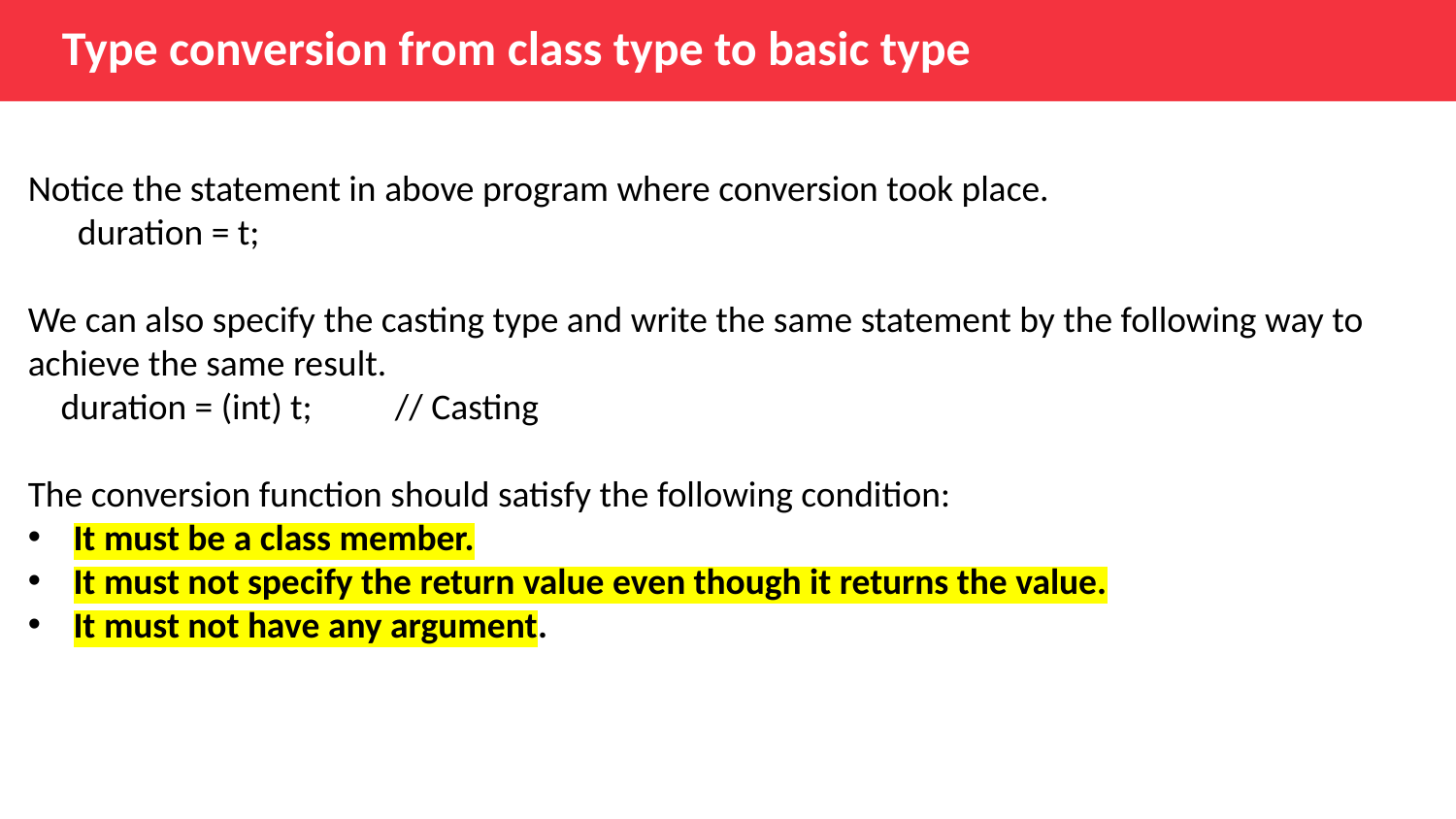

Type conversion from class type to basic type

Notice the statement in above program where conversion took place.
      duration = t;

We can also specify the casting type and write the same statement by the following way to achieve the same result.
    duration = (int) t;          // Casting

The conversion function should satisfy the following condition:
It must be a class member.
It must not specify the return value even though it returns the value.
It must not have any argument.